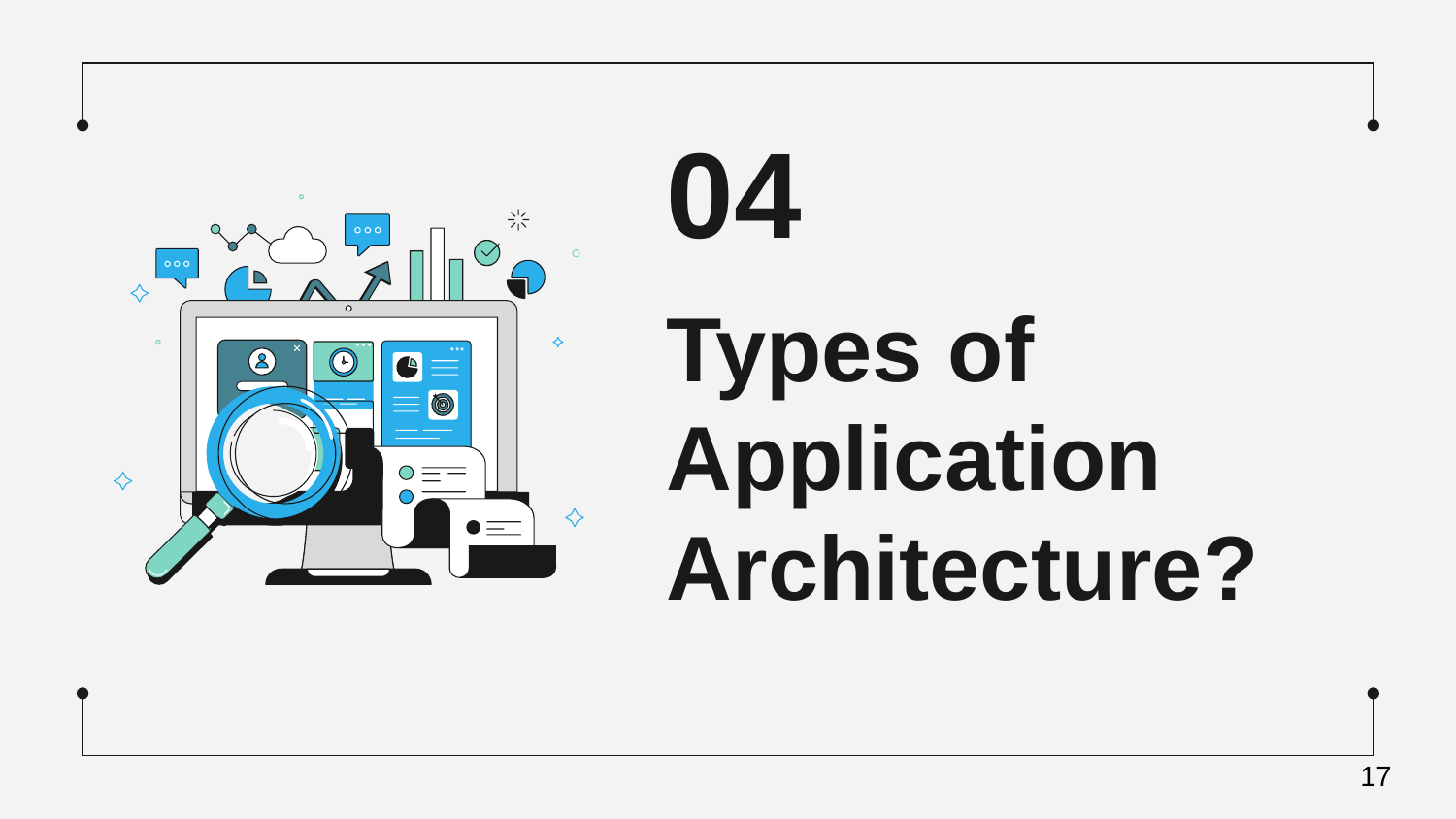

04

# Types of Application Architecture?
17